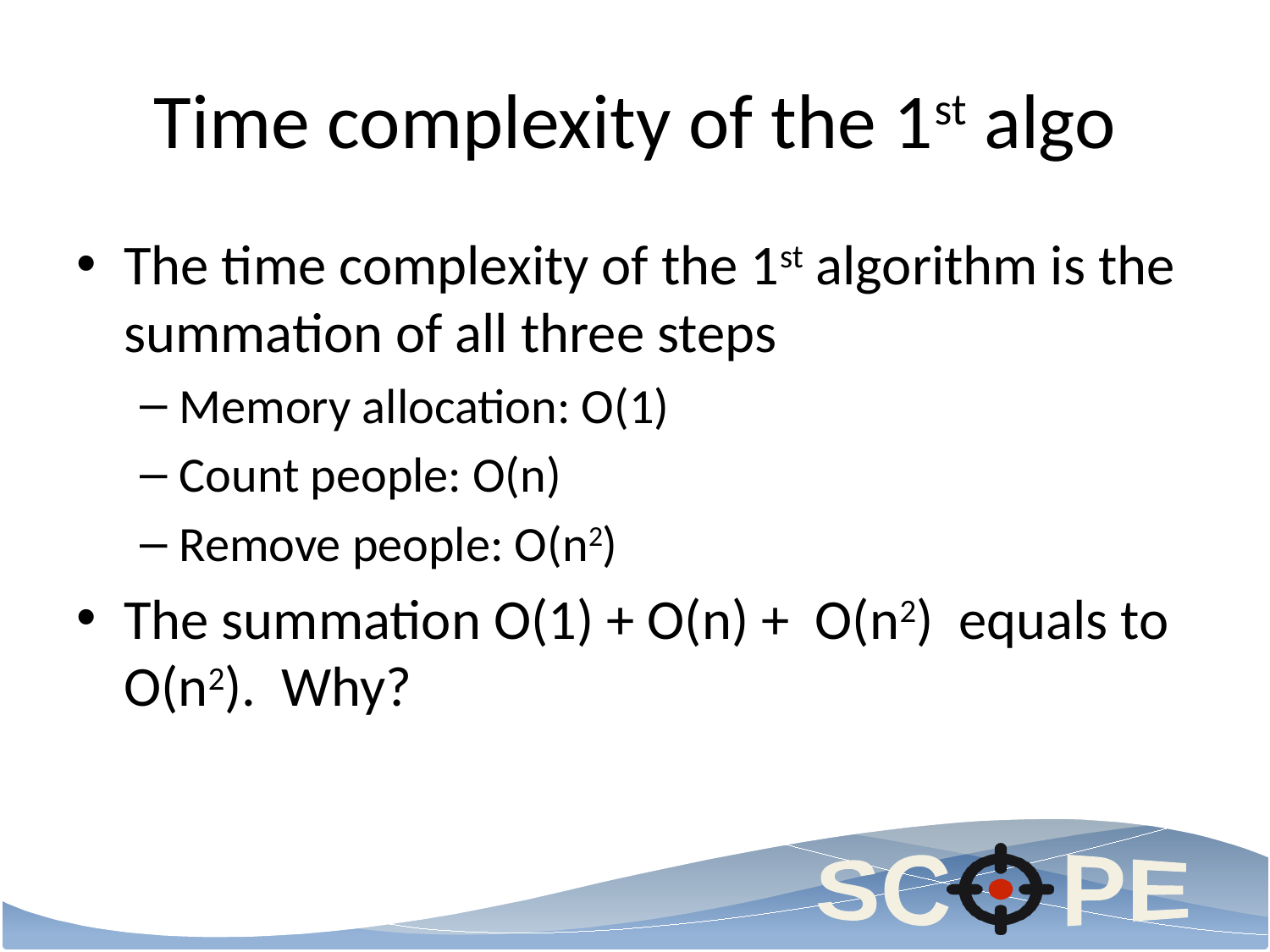

# Time complexity of the 1st algo
The time complexity of the 1st algorithm is the summation of all three steps
Memory allocation: O(1)
Count people: O(n)
Remove people: O(n2)
The summation O(1) + O(n) +  O(n2)  equals to O(n2).  Why?